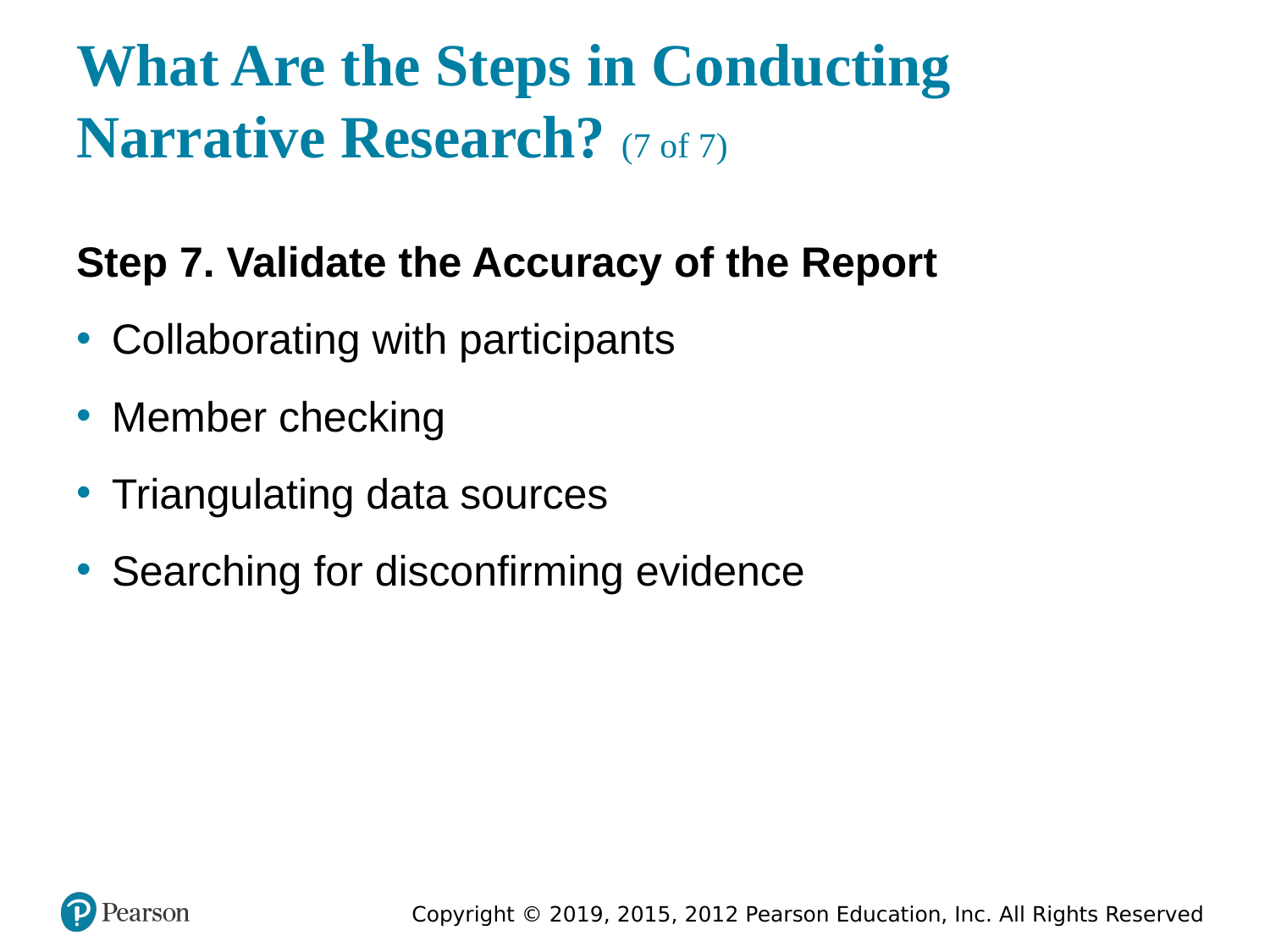

# What Are the Steps in Conducting Narrative Research? (7 of 7)
Step 7. Validate the Accuracy of the Report
Collaborating with participants
Member checking
Triangulating data sources
Searching for disconfirming evidence